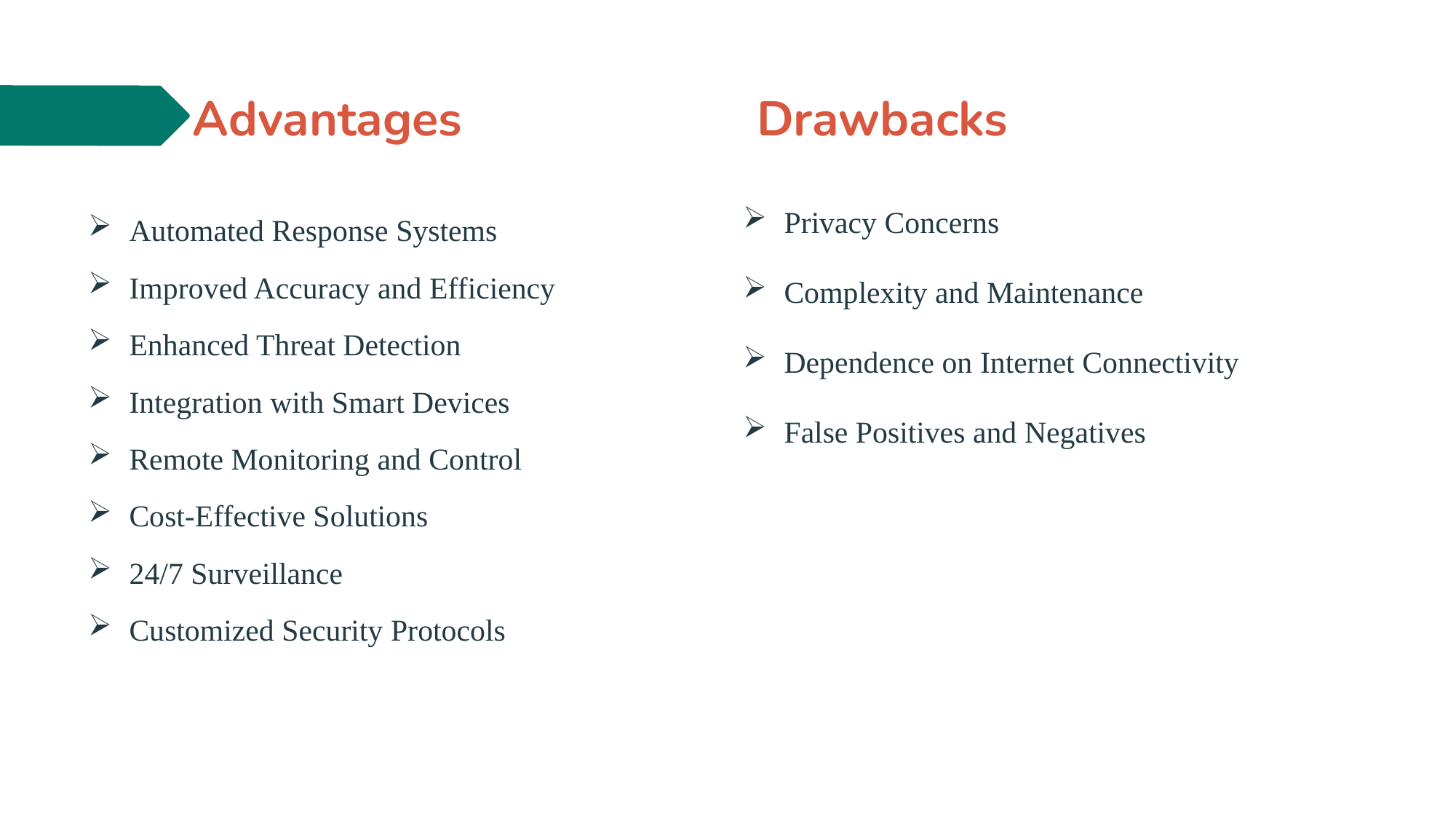

# Advantages
Drawbacks

Privacy Concerns
Complexity and Maintenance
Dependence on Internet Connectivity
False Positives and Negatives
Automated Response Systems
Improved Accuracy and Efficiency
Enhanced Threat Detection
Integration with Smart Devices
Remote Monitoring and Control
Cost-Effective Solutions
24/7 Surveillance
Customized Security Protocols